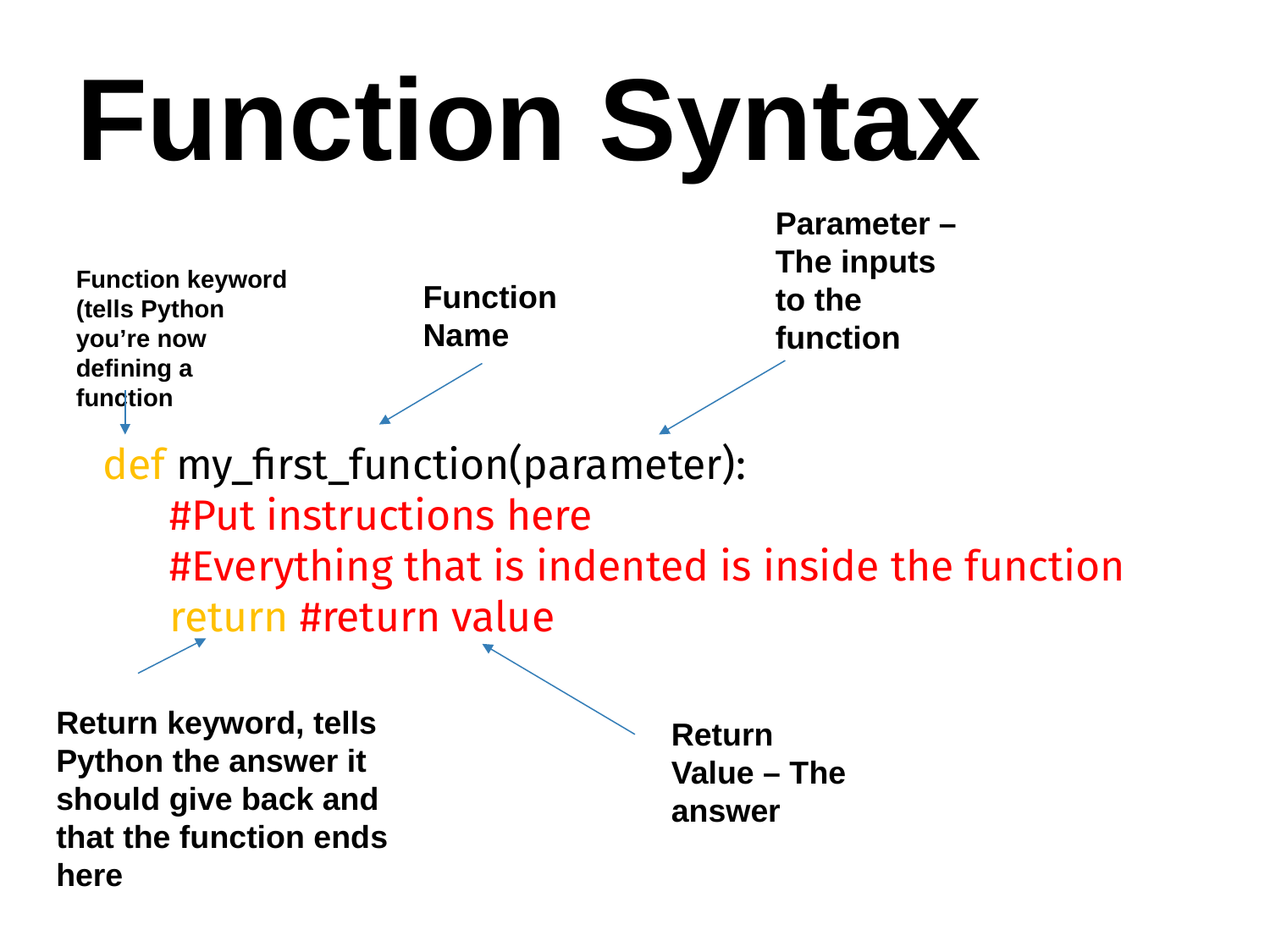

# Function Syntax
Parameter – The inputs to the function
Function keyword
(tells Python you’re now defining a function
Function
Name
def my_first_function(parameter):
      #Put instructions here
      #Everything that is indented is inside the function
      return #return value

Return keyword, tells Python the answer it should give back and that the function ends here
Return Value – The answer